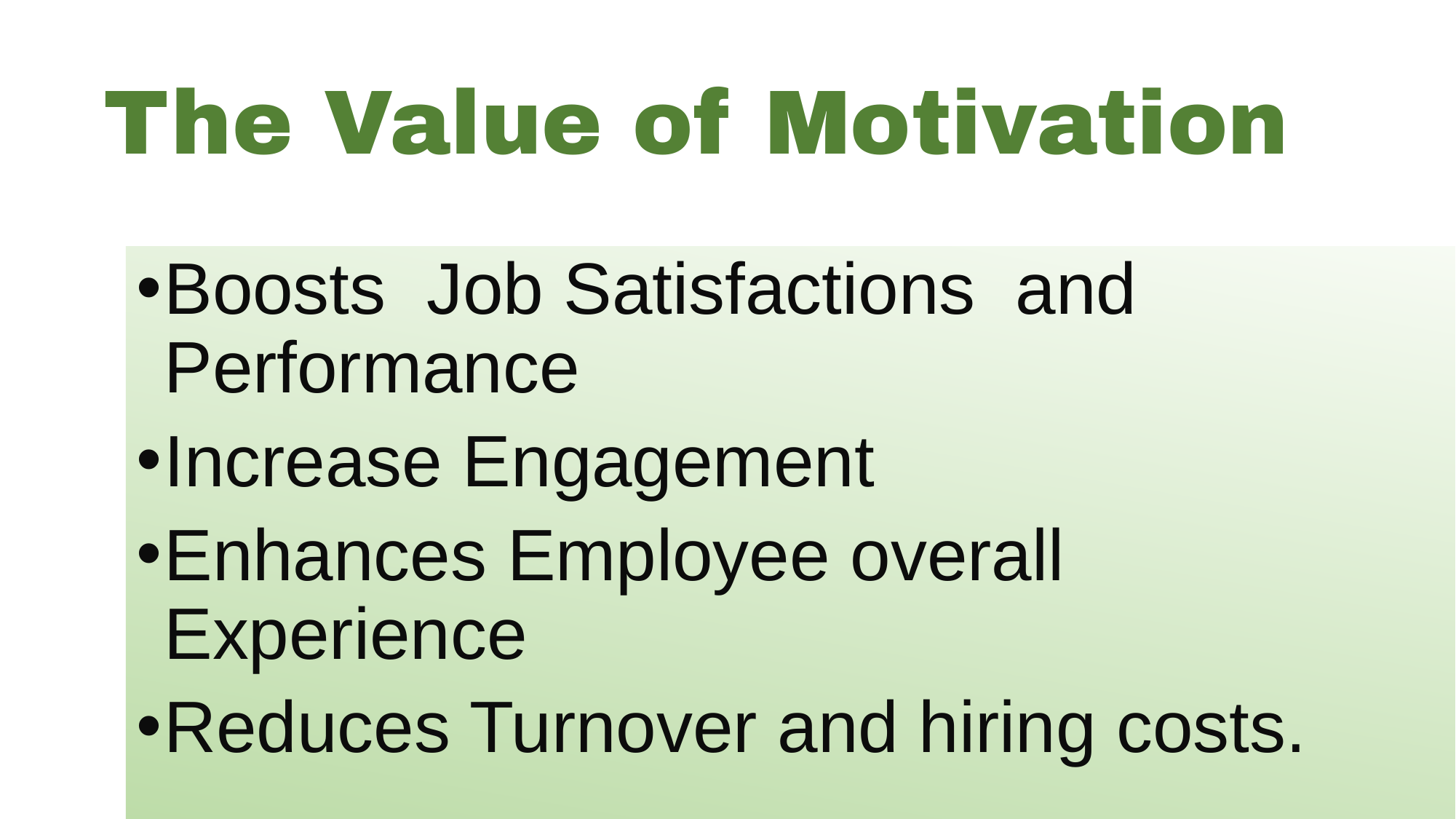

# The Value of Motivation
Boosts  Job Satisfactions  and      Performance
Increase Engagement
Enhances Employee overall Experience
Reduces Turnover and hiring costs.